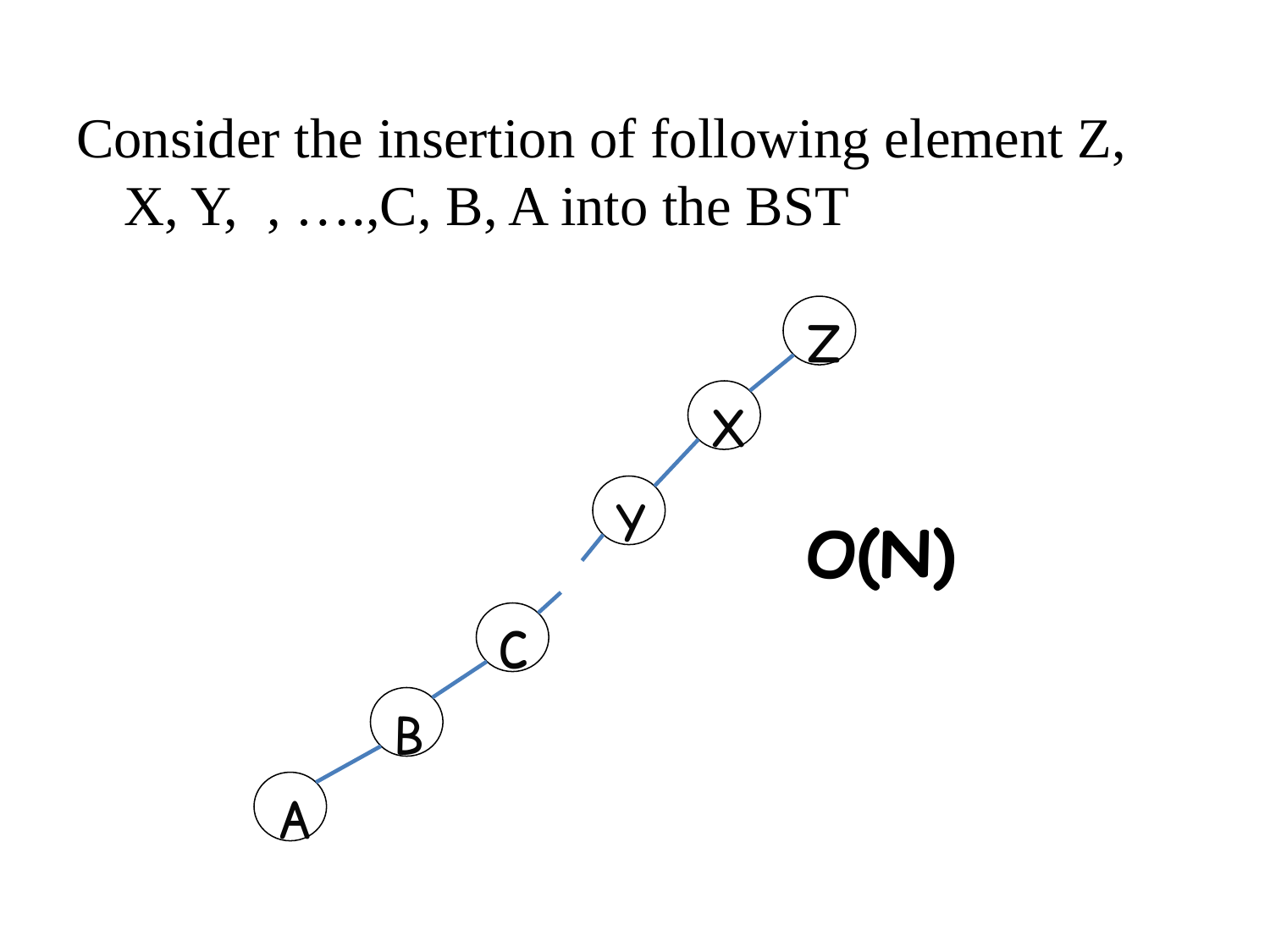

Consider the insertion of following element Z, X, Y,  , ….,C, B, A into the BST

Z
X
Y
O(N)
C
B
A